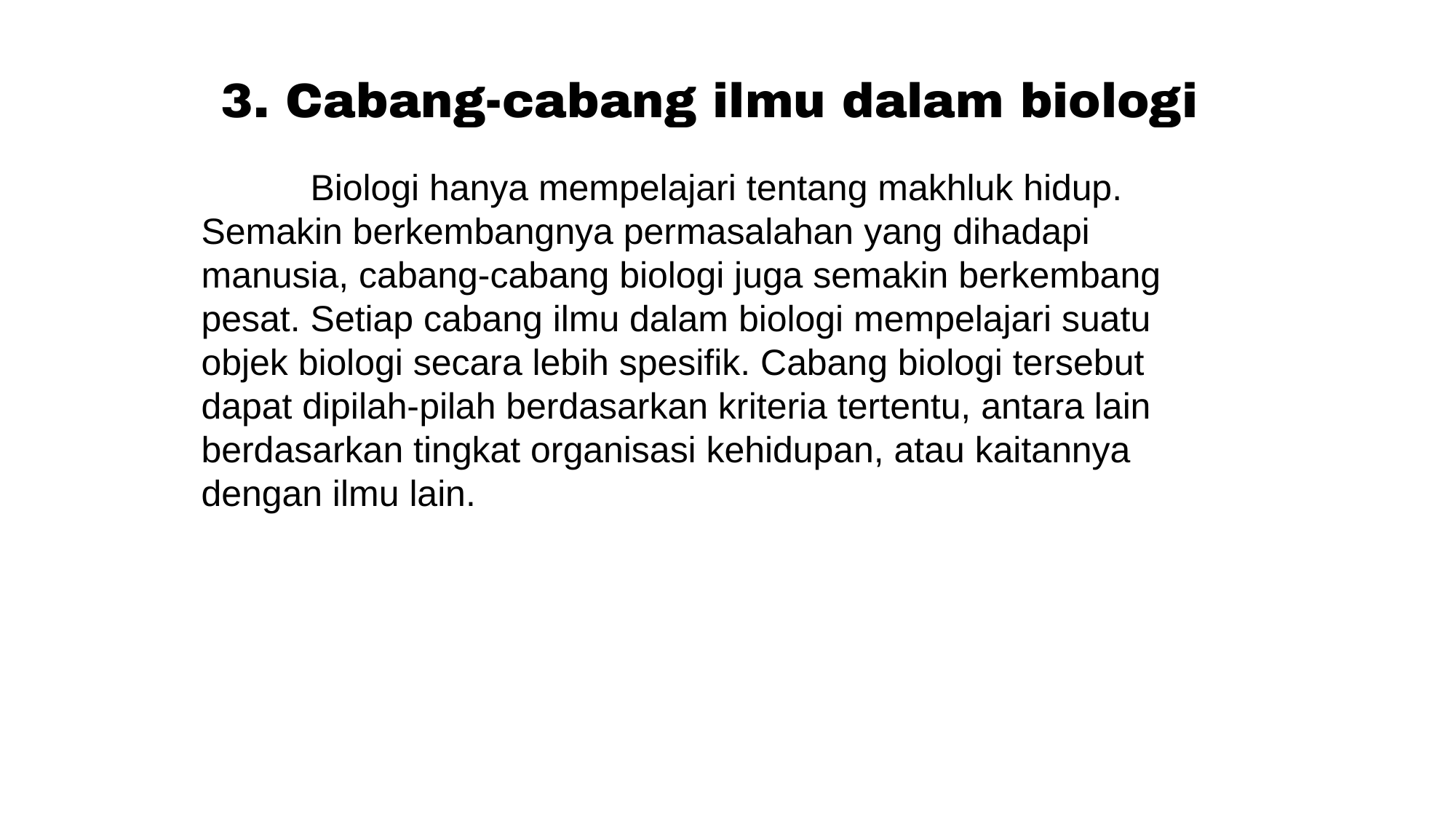

3. Cabang-cabang ilmu dalam biologi

	Biologi hanya mempelajari tentang makhluk hidup. Semakin berkembangnya permasalahan yang dihadapi manusia, cabang-cabang biologi juga semakin berkembang pesat. Setiap cabang ilmu dalam biologi mempelajari suatu objek biologi secara lebih spesifik. Cabang biologi tersebut dapat dipilah-pilah berdasarkan kriteria tertentu, antara lain berdasarkan tingkat organisasi kehidupan, atau kaitannya dengan ilmu lain.